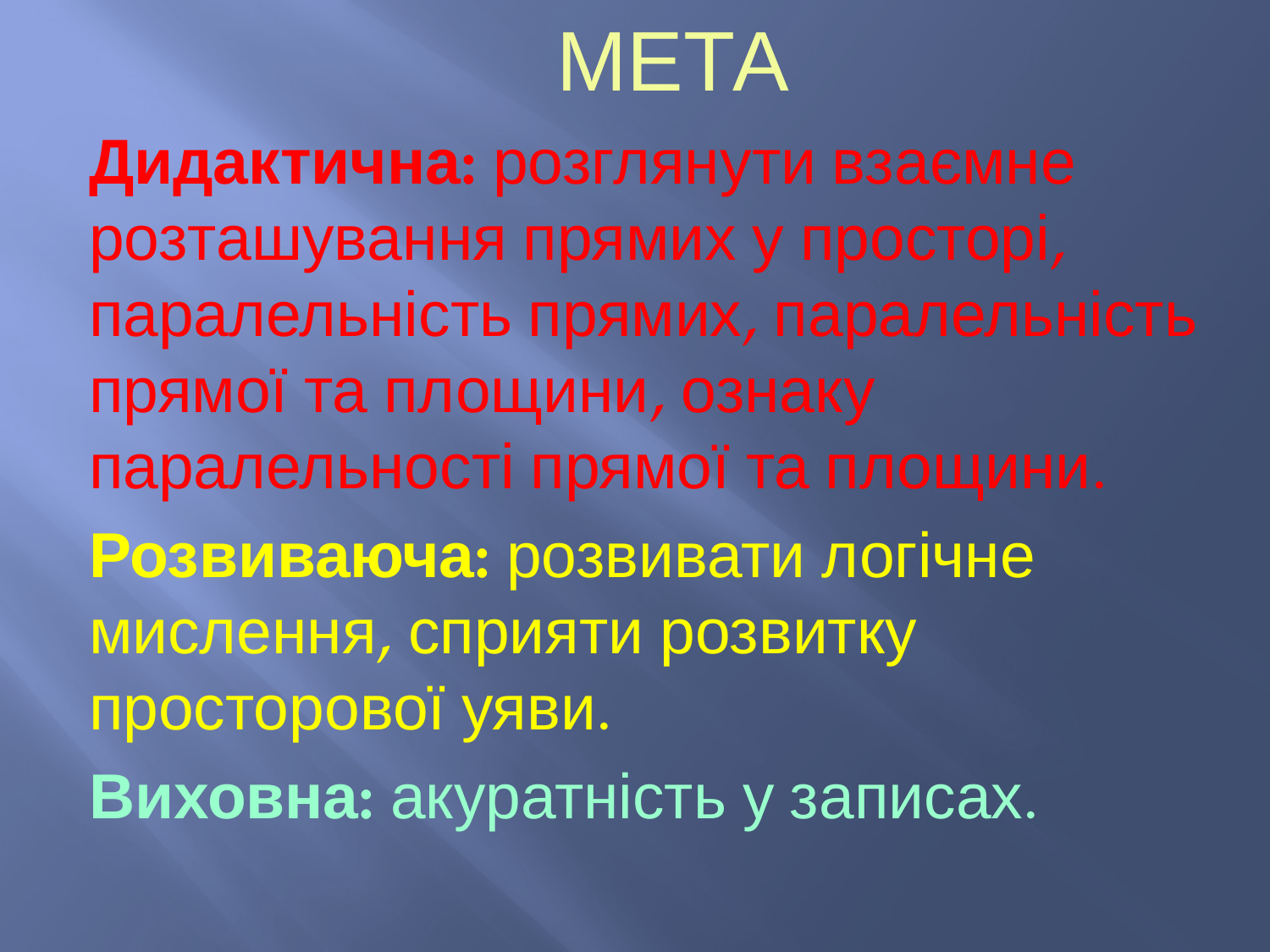

МЕТА
Дидактична: розглянути взаємне розташування прямих у просторі, паралельність прямих, паралельність прямої та площини, ознаку паралельності прямої та площини.
Розвиваюча: розвивати логічне мислення, сприяти розвитку просторової уяви.
Виховна: акуратність у записах.